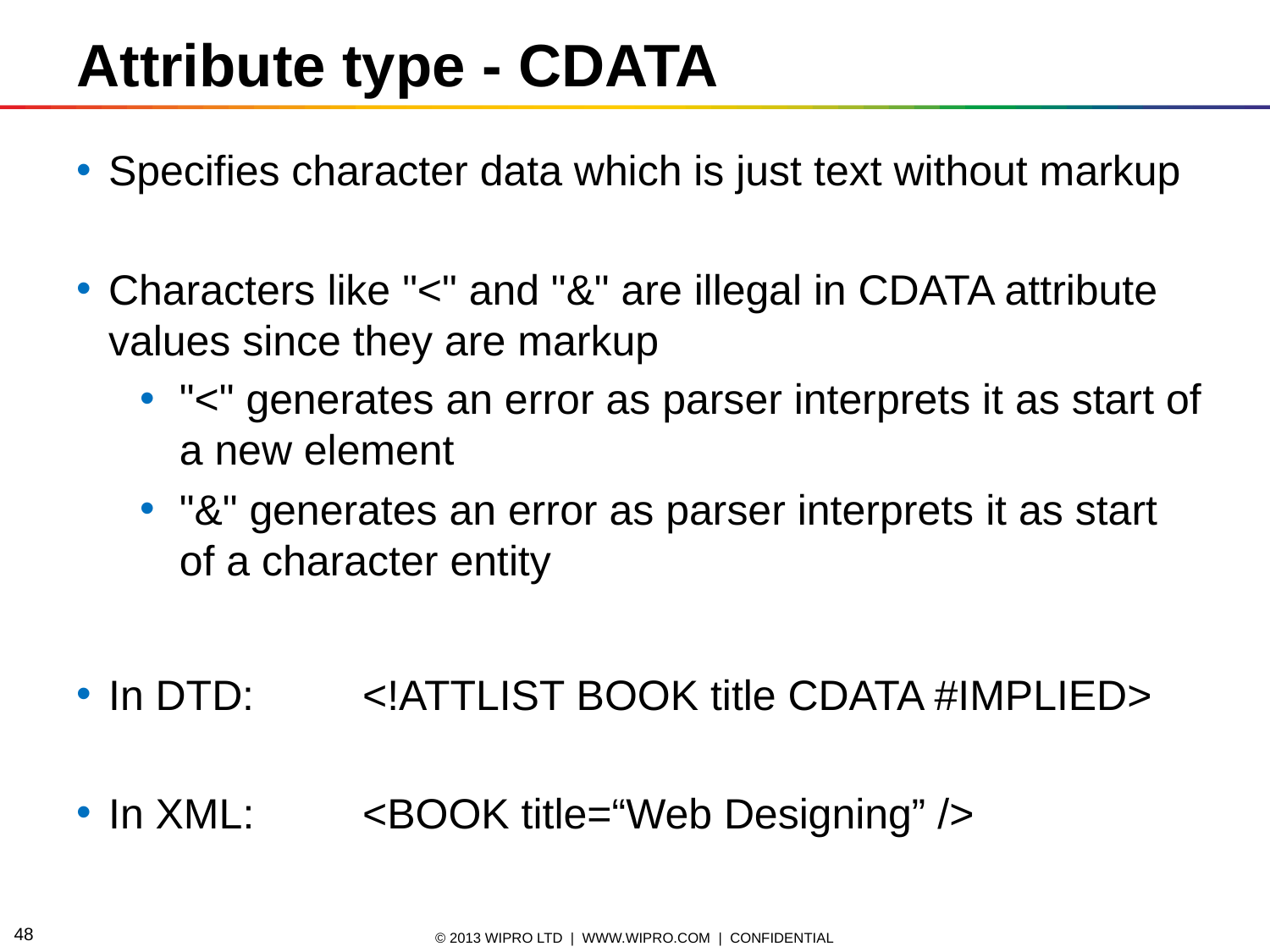

Attribute type - CDATA
Specifies character data which is just text without markup

Characters like "<" and "&" are illegal in CDATA attribute values since they are markup
"<" generates an error as parser interprets it as start of a new element
"&" generates an error as parser interprets it as start of a character entity

In DTD:	<!ATTLIST BOOK title CDATA #IMPLIED>

In XML:	<BOOK title=“Web Designing” />